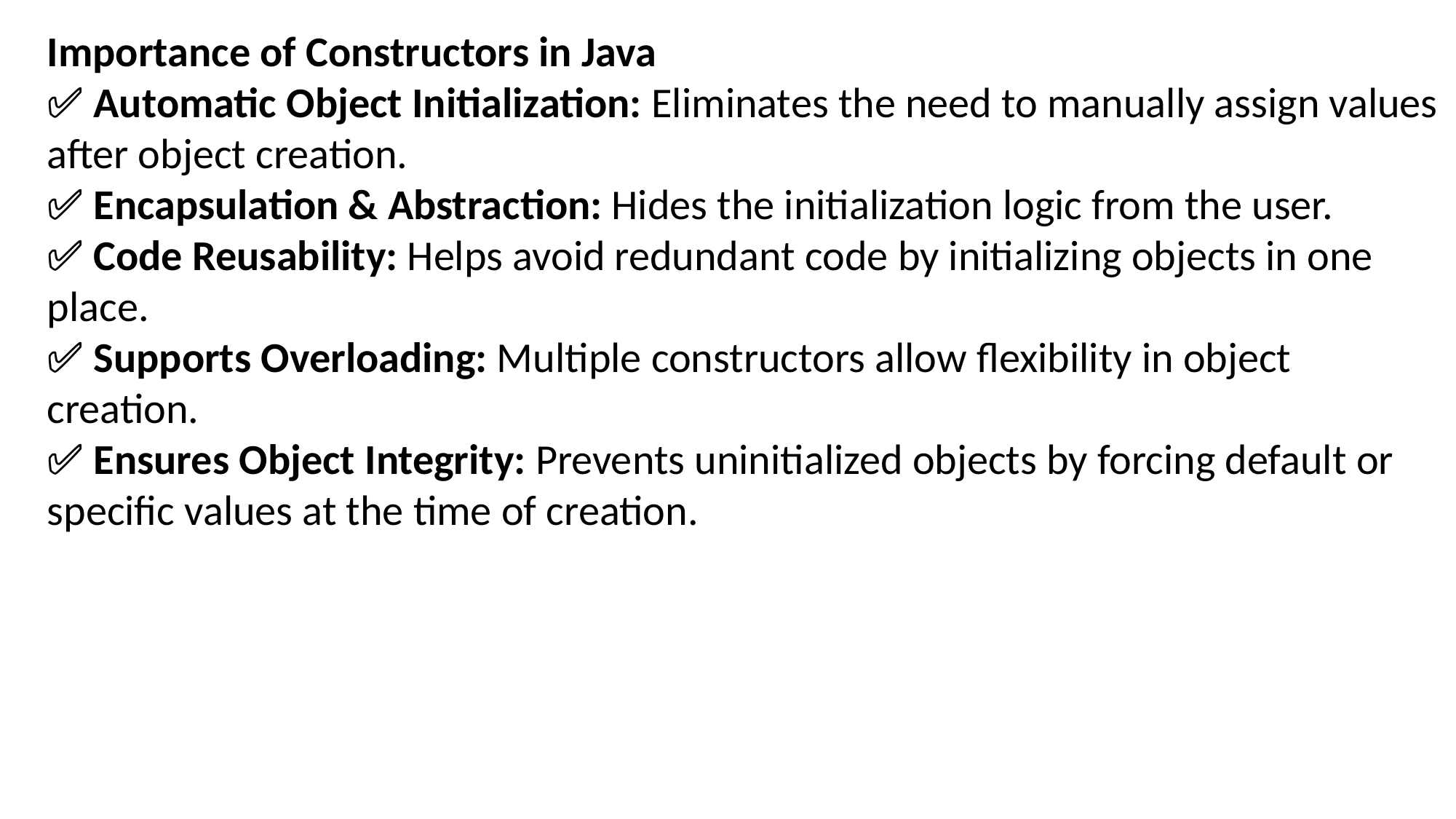

Importance of Constructors in Java
✅ Automatic Object Initialization: Eliminates the need to manually assign values after object creation.
✅ Encapsulation & Abstraction: Hides the initialization logic from the user.
✅ Code Reusability: Helps avoid redundant code by initializing objects in one place.
✅ Supports Overloading: Multiple constructors allow flexibility in object creation.
✅ Ensures Object Integrity: Prevents uninitialized objects by forcing default or specific values at the time of creation.